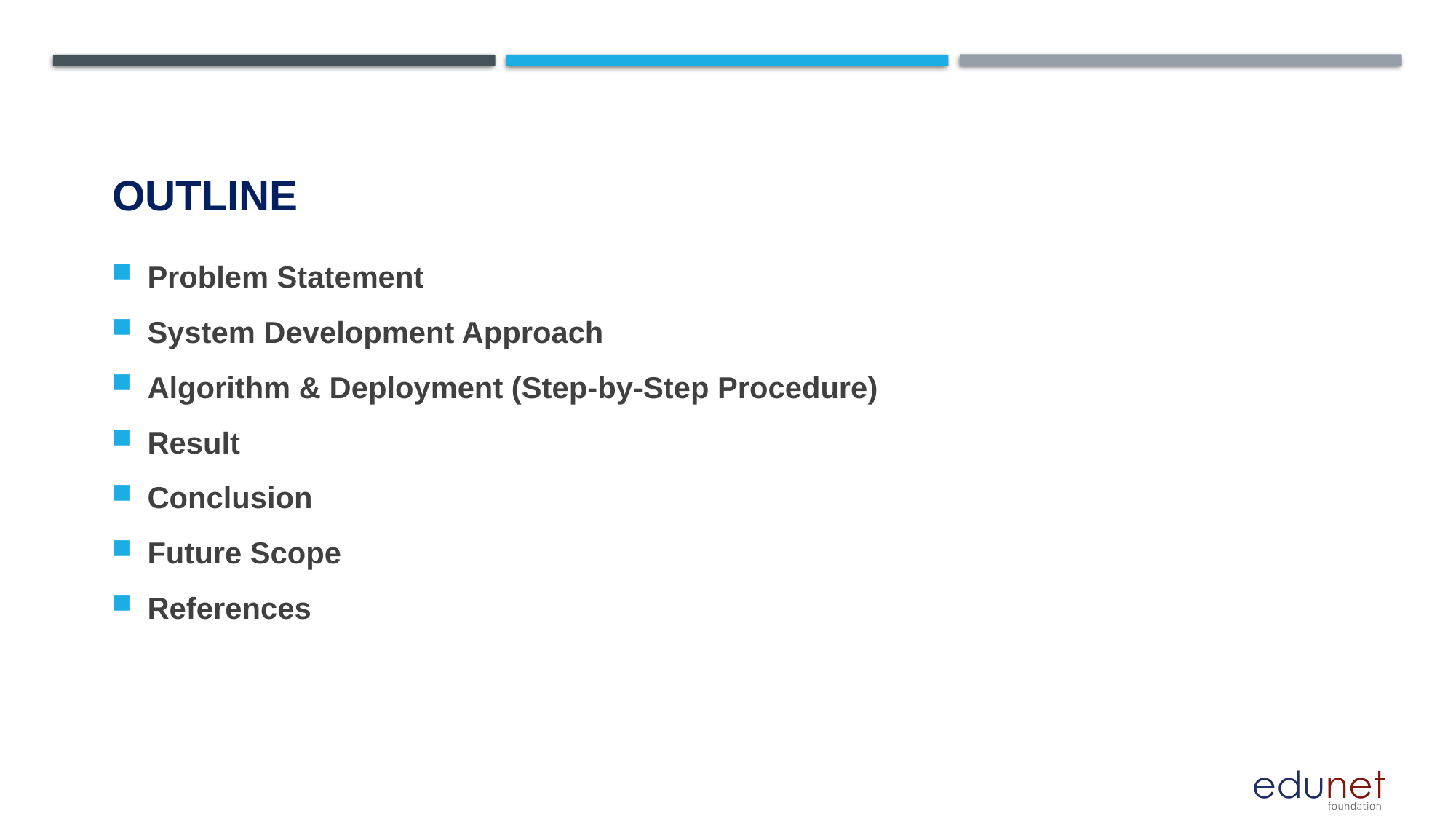

# OUTLINE

Problem Statement
System Development Approach
Algorithm & Deployment (Step-by-Step Procedure)
Result
Conclusion
Future Scope
References